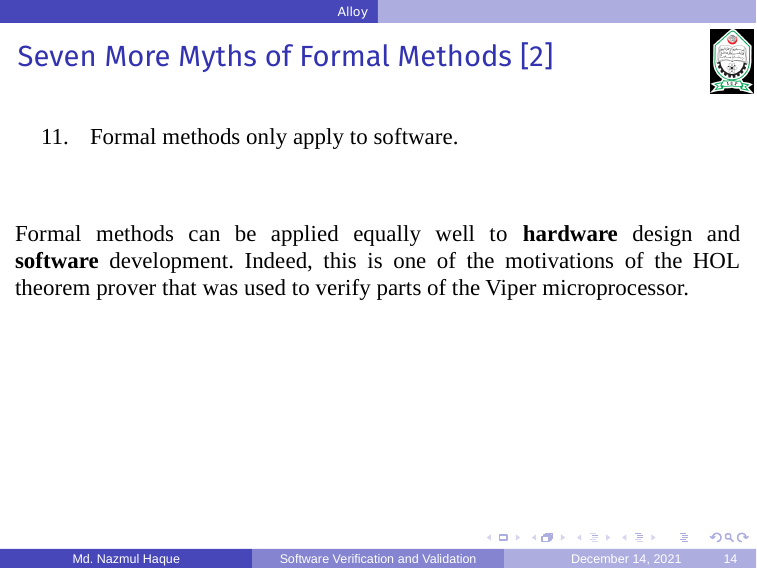

Alloy

Seven More Myths of Formal Methods [2]
Formal methods only apply to software.

Formal methods can be applied equally well to hardware design and software development. Indeed, this is one of the motivations of the HOL theorem prover that was used to verify parts of the Viper microprocessor.